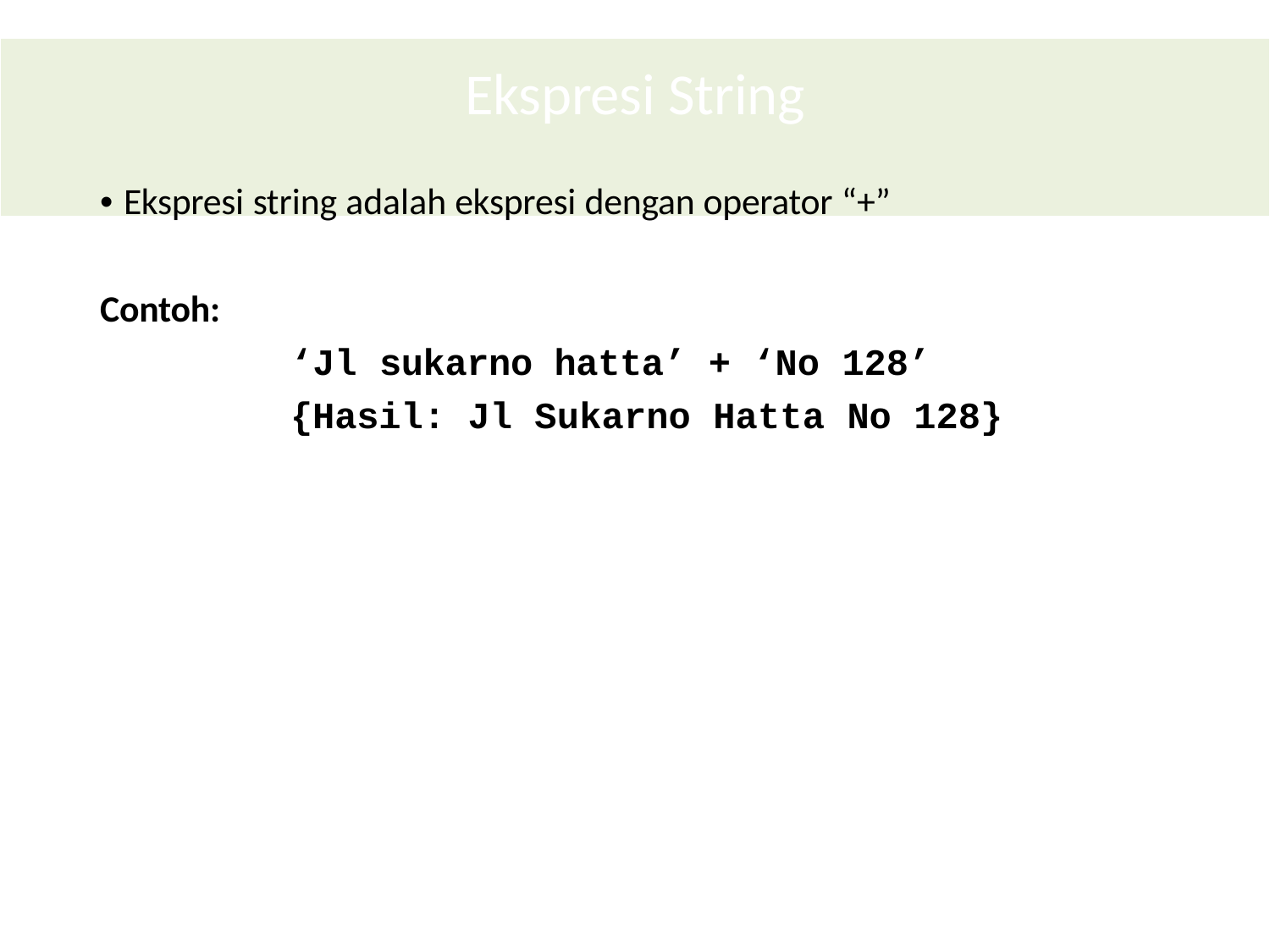

# Ekspresi String
• Ekspresi string adalah ekspresi dengan operator “+”

Contoh:
‘Jl sukarno hatta’ + ‘No 128’
{Hasil: Jl Sukarno Hatta No 128}